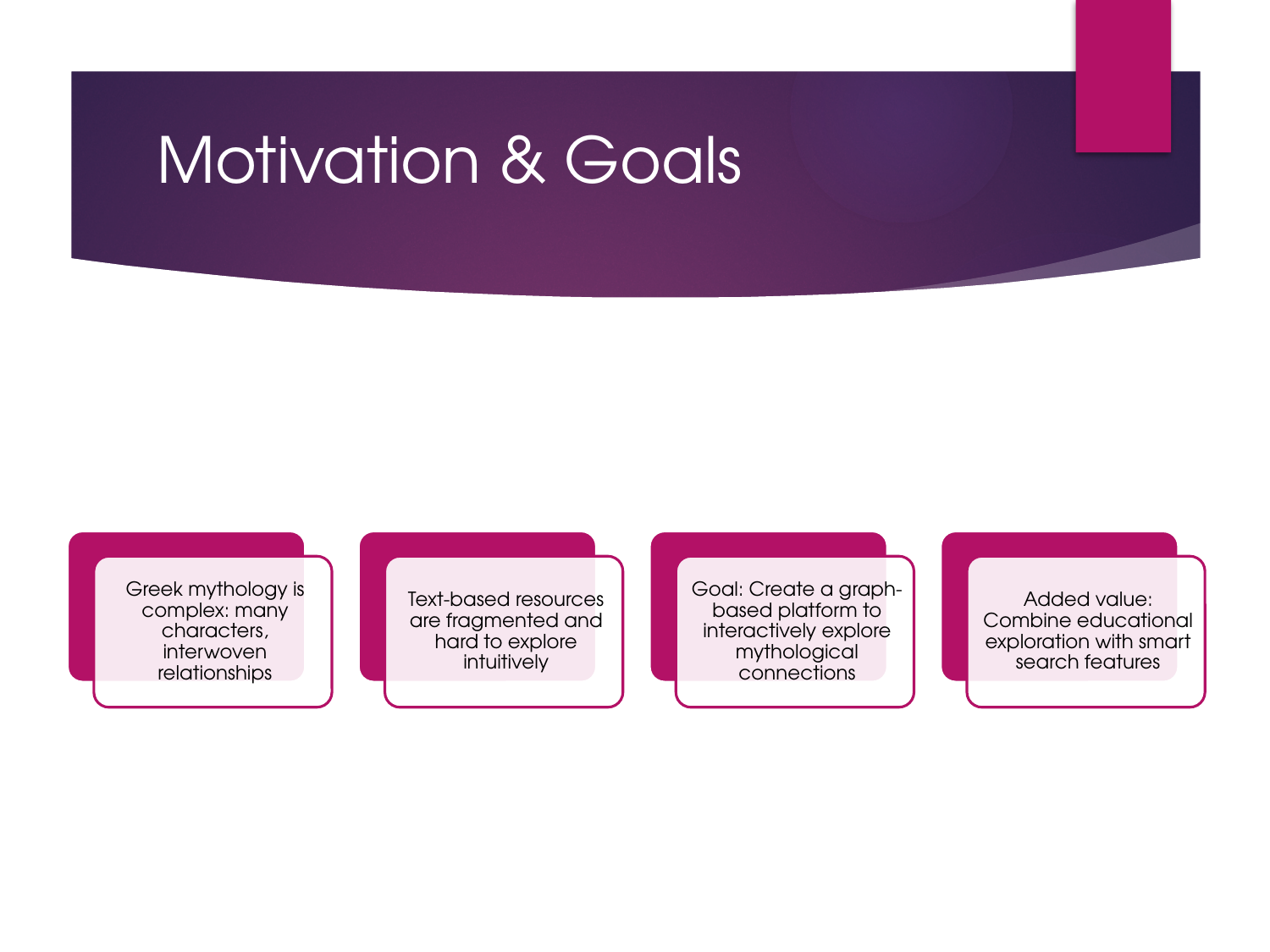

# Motivation & Goals
Greek mythology is complex: many characters, interwoven relationships
Text-based resources are fragmented and hard to explore intuitively
Goal: Create a graph-based platform to interactively explore mythological connections
Added value: Combine educational exploration with smart search features